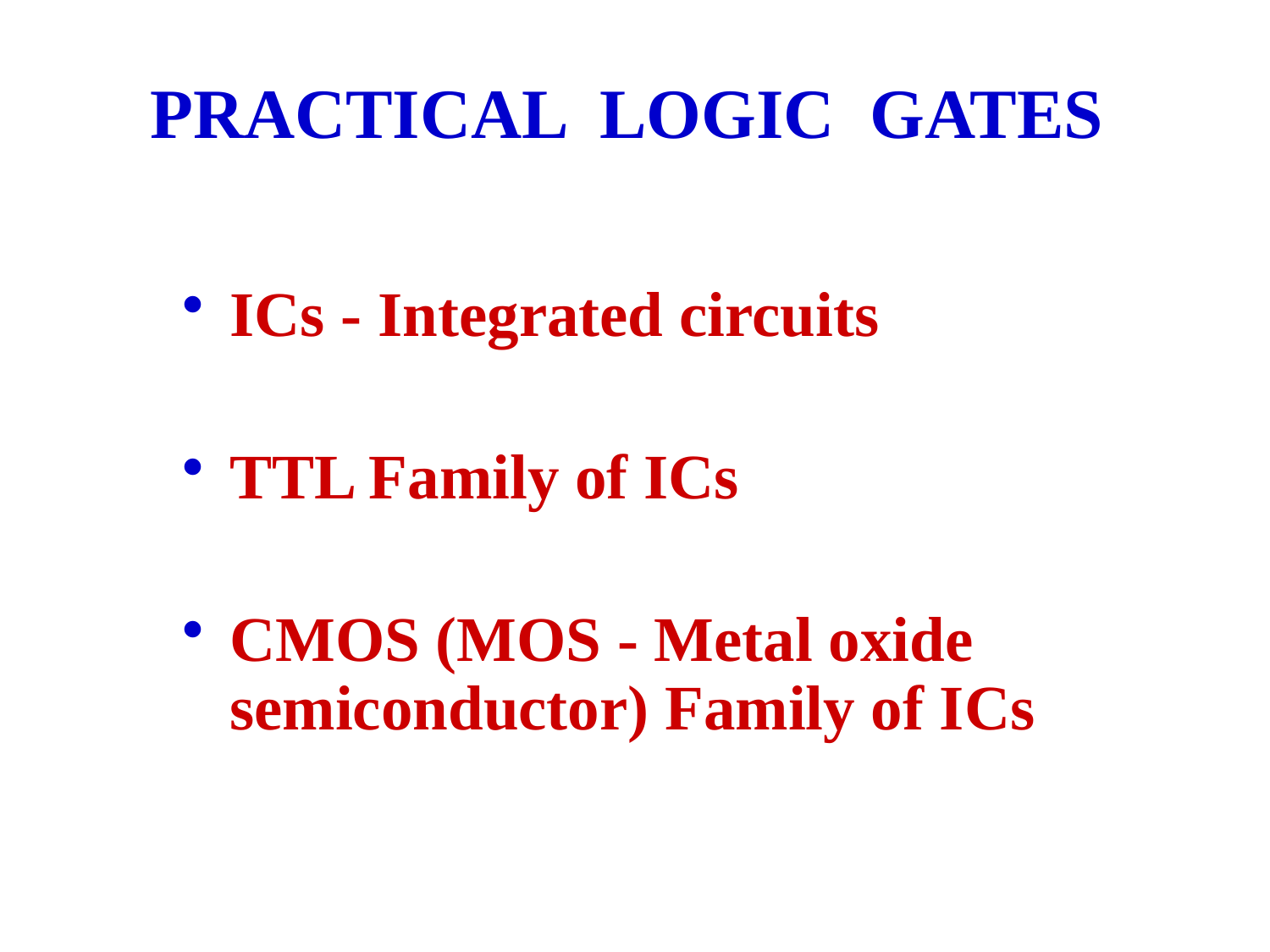

# PRACTICAL  LOGIC  GATES
ICs - Integrated circuits

TTL Family of ICs

CMOS (MOS - Metal oxide semiconductor) Family of ICs